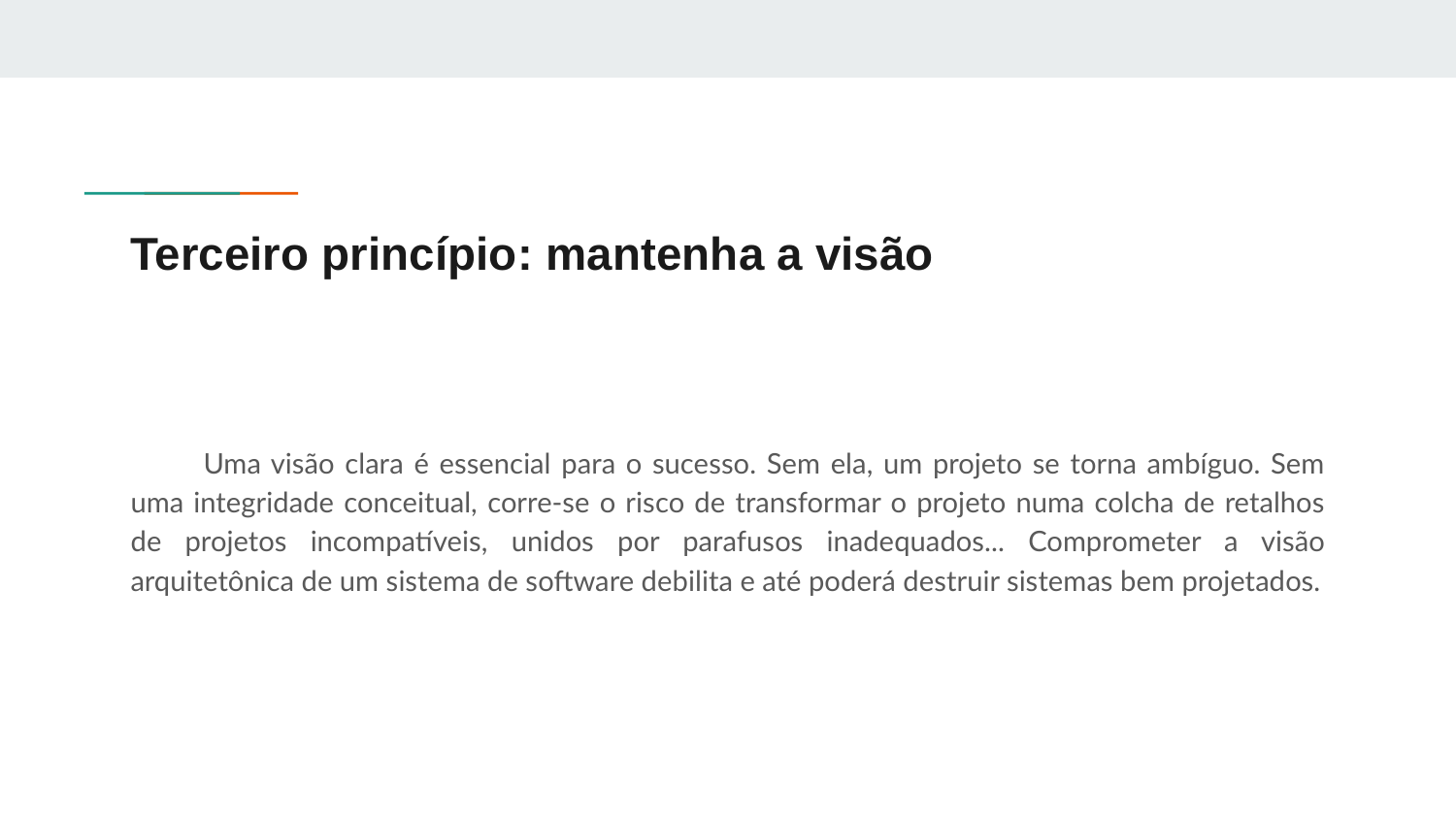

# Terceiro princípio: mantenha a visão
Uma visão clara é essencial para o sucesso. Sem ela, um projeto se torna ambíguo. Sem uma integridade conceitual, corre-se o risco de transformar o projeto numa colcha de retalhos de projetos incompatíveis, unidos por parafusos inadequados... Comprometer a visão arquitetônica de um sistema de software debilita e até poderá destruir sistemas bem projetados.